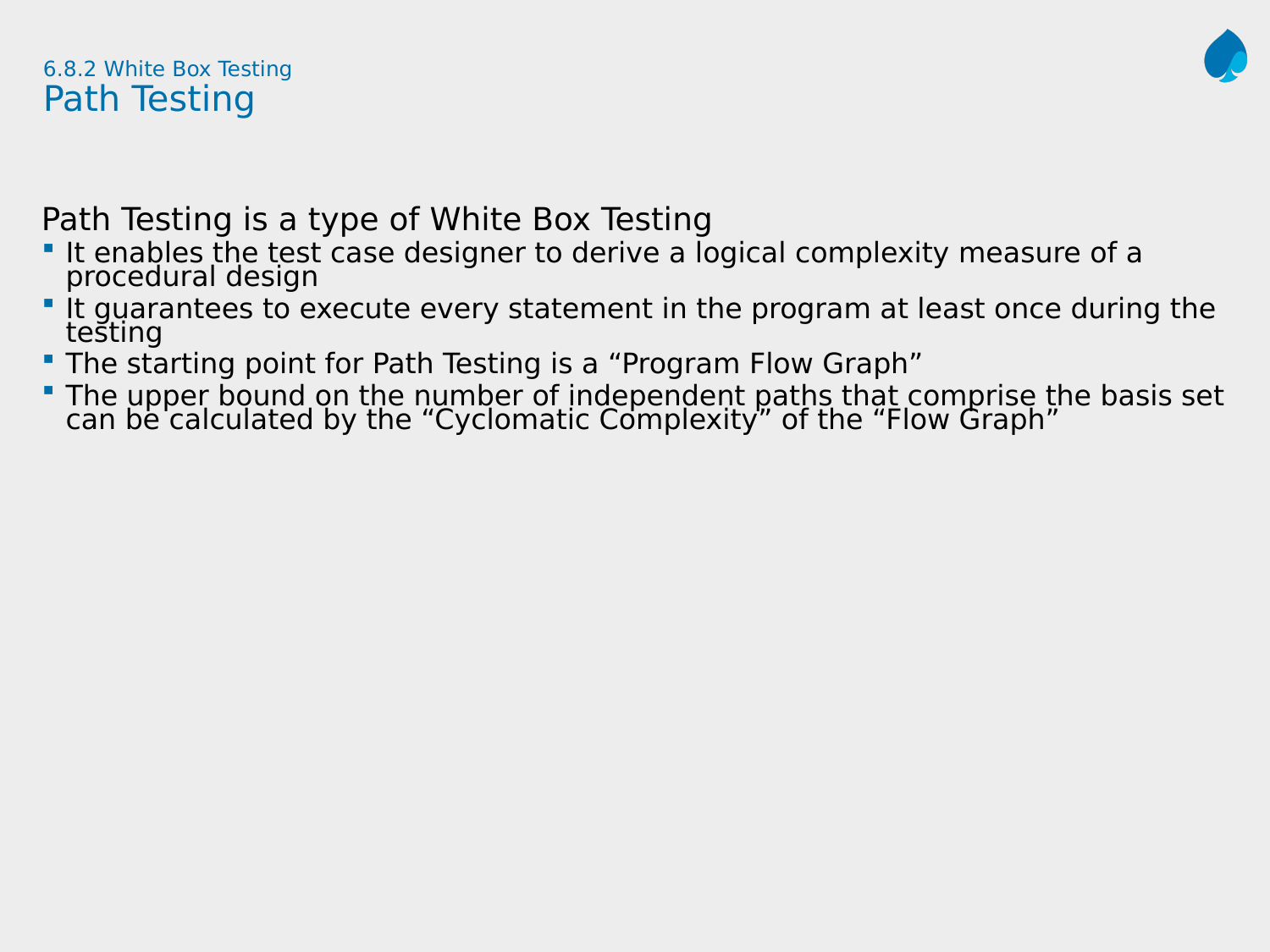

# 6.8.2 White Box Testing Path Testing
Path Testing is a type of White Box Testing
It enables the test case designer to derive a logical complexity measure of a procedural design
It guarantees to execute every statement in the program at least once during the testing
The starting point for Path Testing is a “Program Flow Graph”
The upper bound on the number of independent paths that comprise the basis set can be calculated by the “Cyclomatic Complexity” of the “Flow Graph”